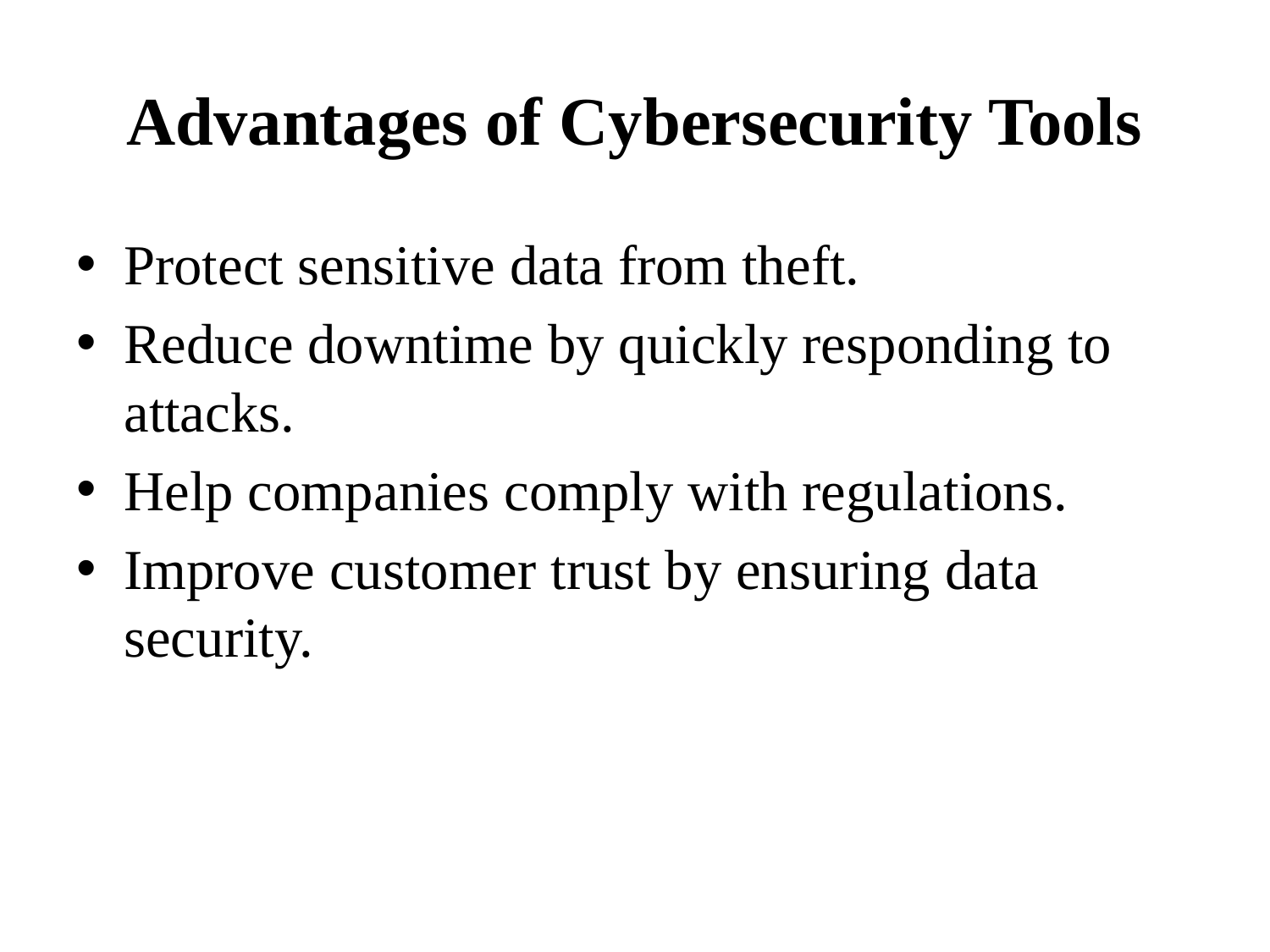

# Advantages of Cybersecurity Tools
Protect sensitive data from theft.
Reduce downtime by quickly responding to attacks.
Help companies comply with regulations.
Improve customer trust by ensuring data security.